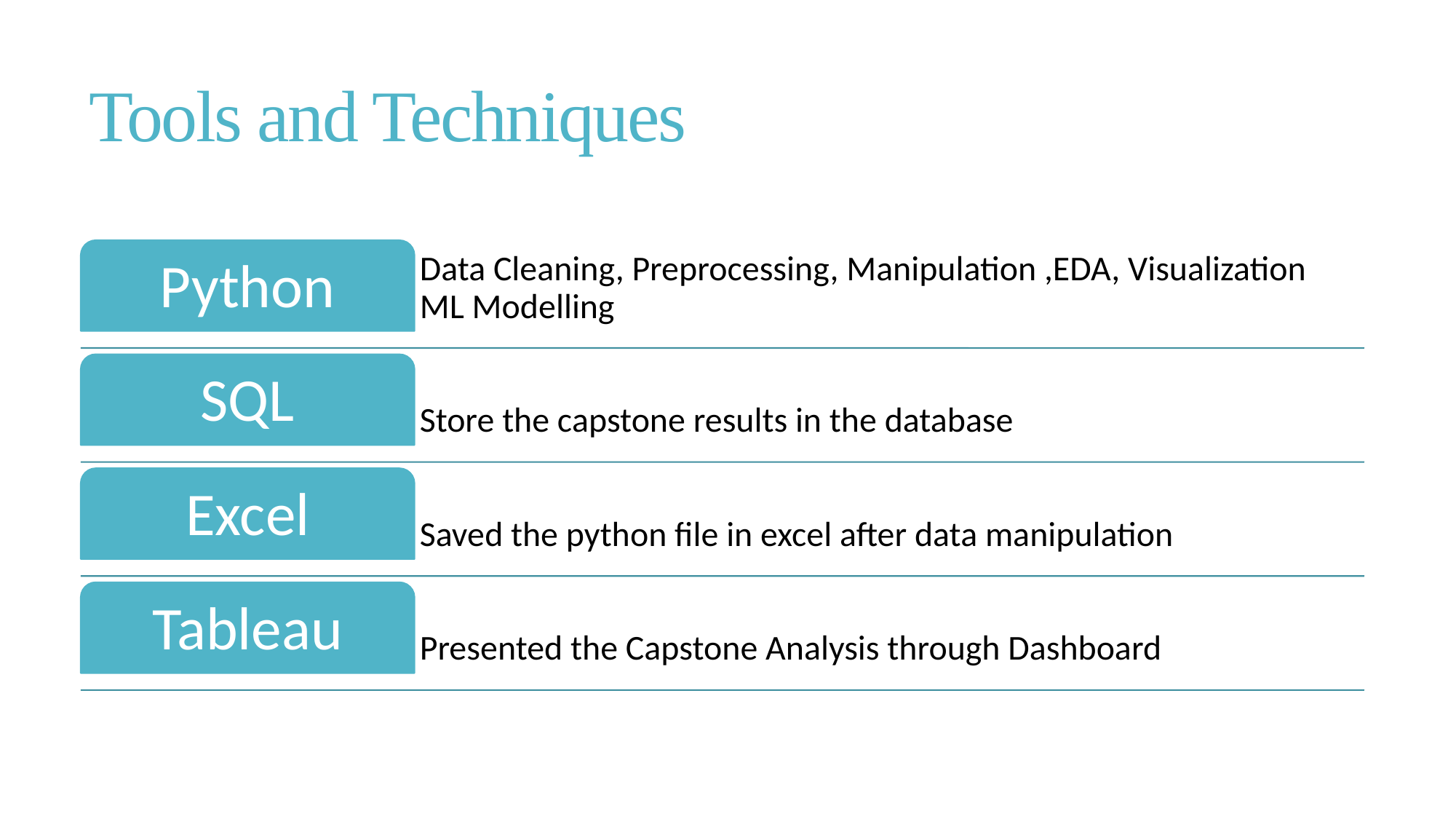

# Tools and Techniques
Data Cleaning, Preprocessing, Manipulation ,EDA, Visualization ML Modelling
Python
Store the capstone results in the database
SQL
Saved the python file in excel after data manipulation
Excel
Presented the Capstone Analysis through Dashboard
Tableau